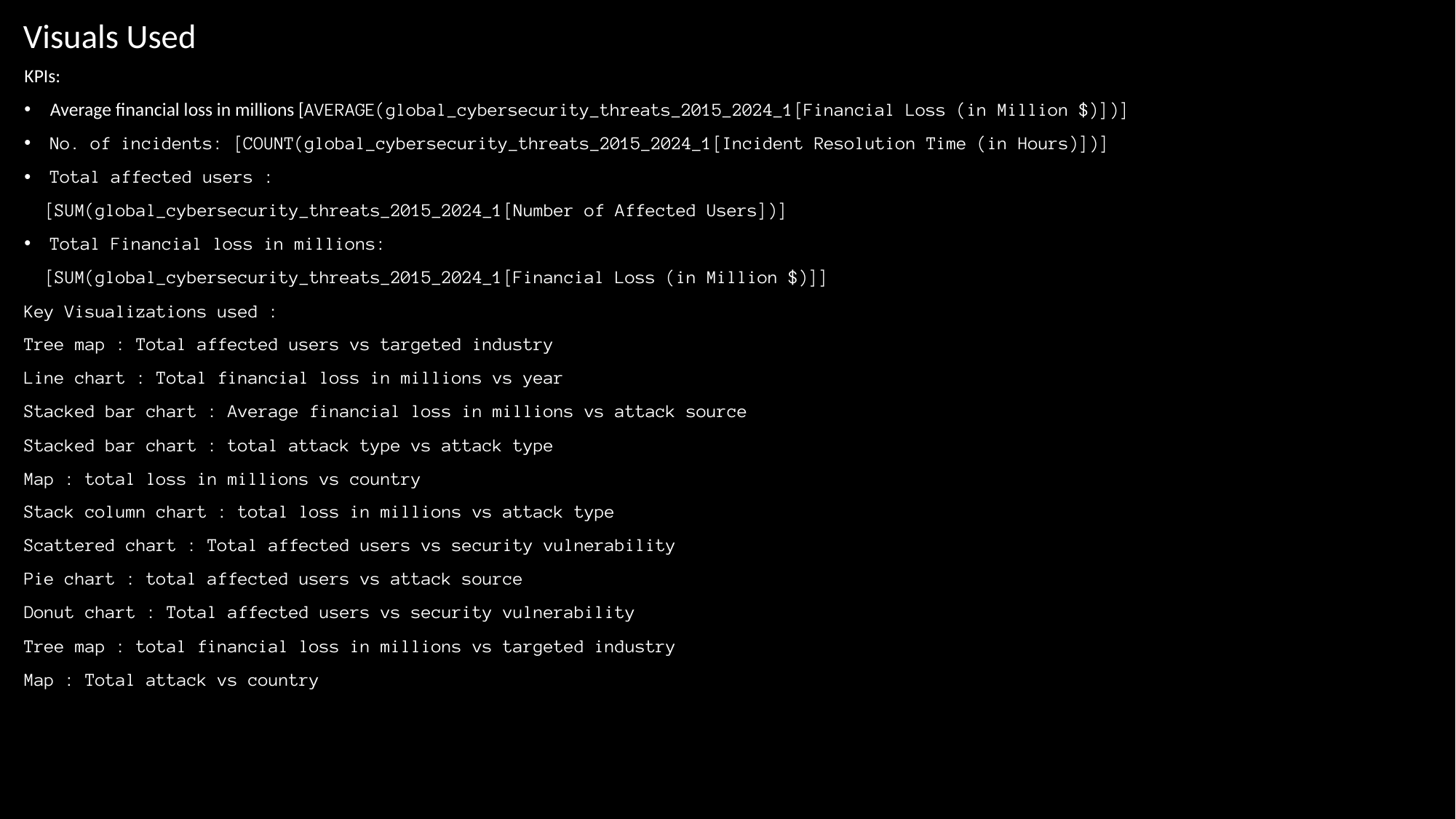

# Visuals Used
KPIs:
Average financial loss in millions [AVERAGE(global_cybersecurity_threats_2015_2024_1[Financial Loss (in Million $)])]
No. of incidents: [COUNT(global_cybersecurity_threats_2015_2024_1[Incident Resolution Time (in Hours)])]
Total affected users :
  [SUM(global_cybersecurity_threats_2015_2024_1[Number of Affected Users])]
Total Financial loss in millions:
  [SUM(global_cybersecurity_threats_2015_2024_1[Financial Loss (in Million $)]]
Key Visualizations used :
Tree map : Total affected users vs targeted industry
Line chart : Total financial loss in millions vs year
Stacked bar chart : Average financial loss in millions vs attack source
Stacked bar chart : total attack type vs attack type
Map : total loss in millions vs country
Stack column chart : total loss in millions vs attack type
Scattered chart : Total affected users vs security vulnerability
Pie chart : total affected users vs attack source
Donut chart : Total affected users vs security vulnerability
Tree map : total financial loss in millions vs targeted industry
Map : Total attack vs country